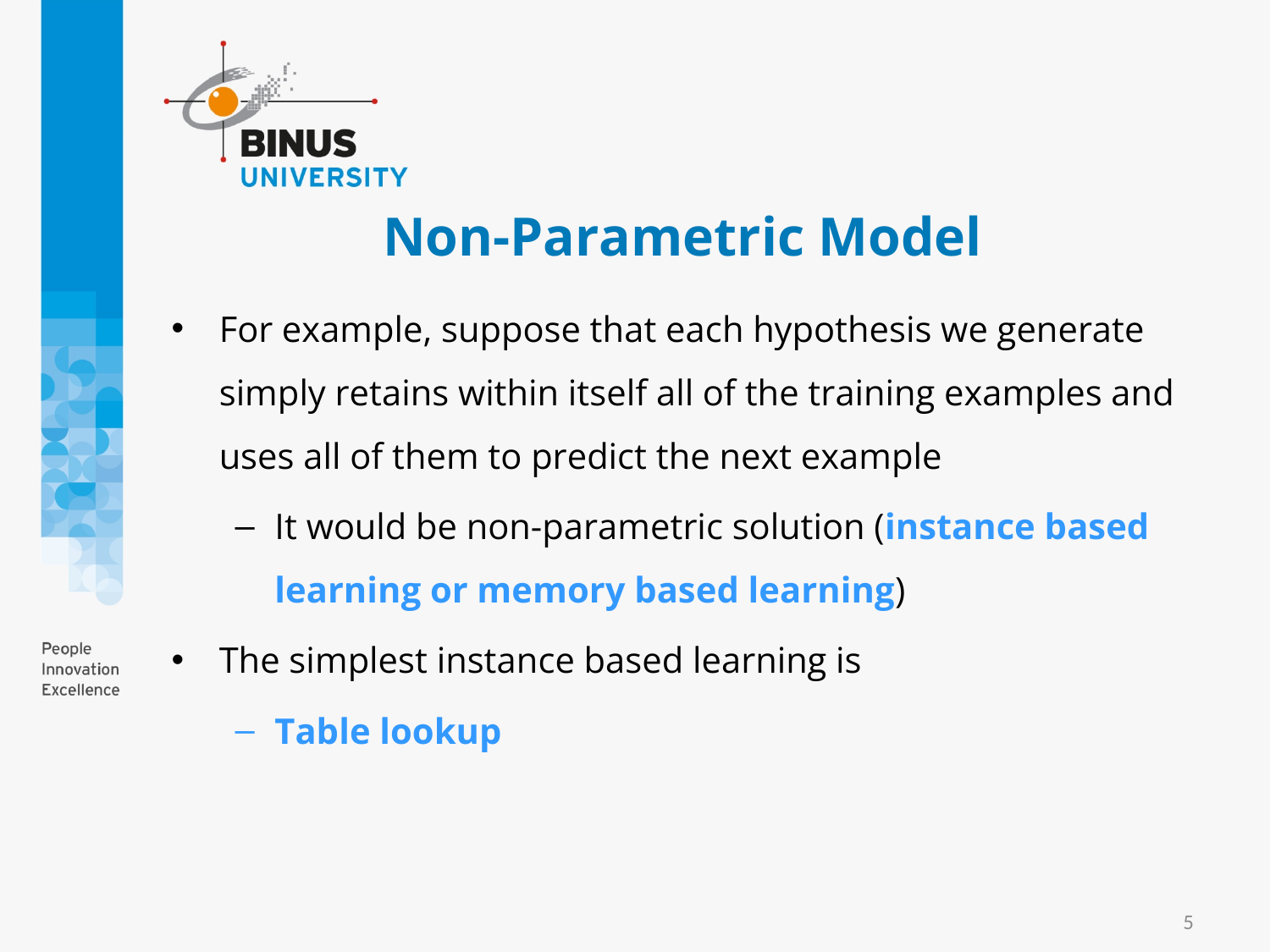

# Non-Parametric Model
For example, suppose that each hypothesis we generate simply retains within itself all of the training examples and uses all of them to predict the next example
It would be non-parametric solution (instance based learning or memory based learning)
The simplest instance based learning is
Table lookup
5